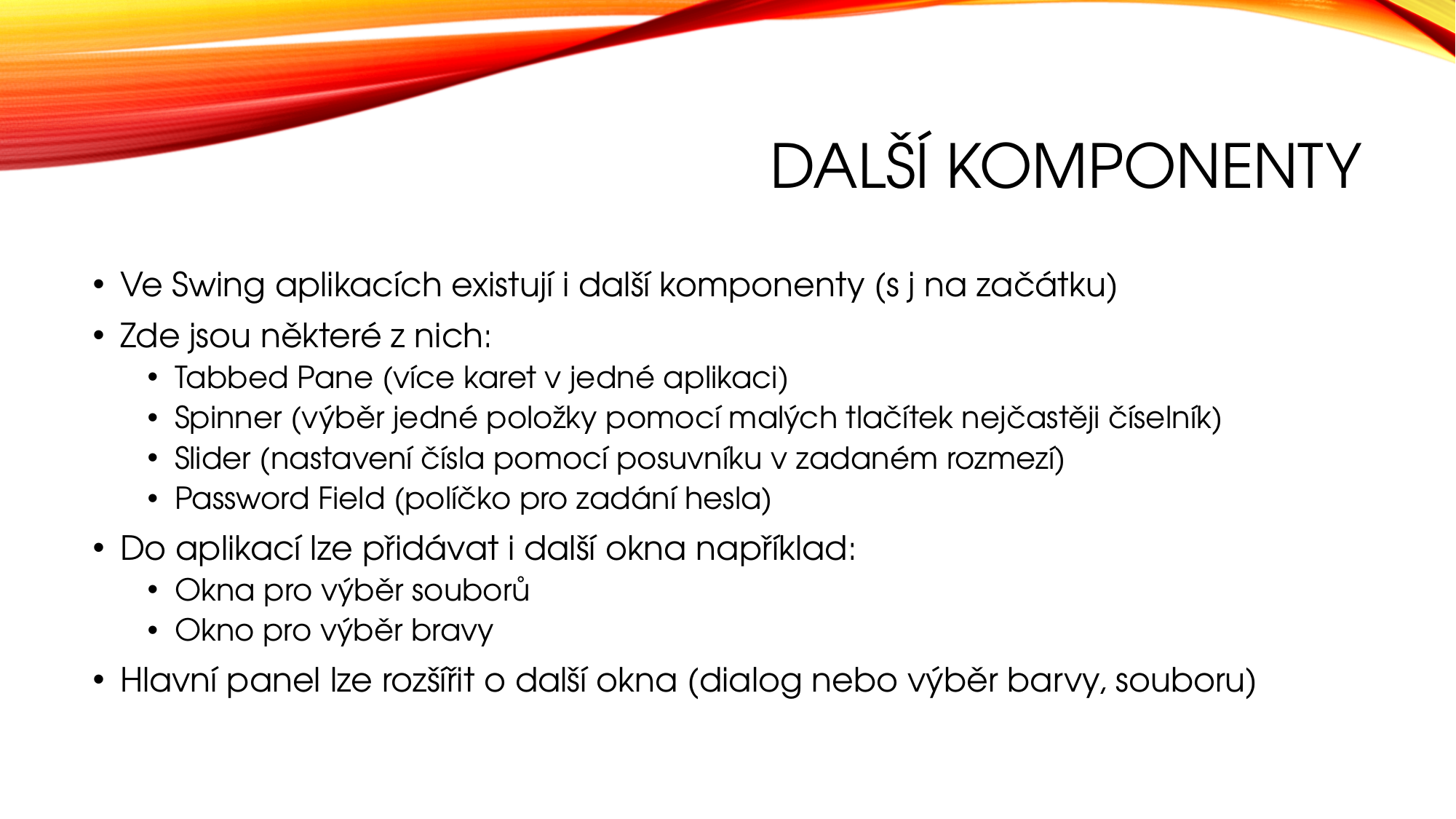

# Další komponenty
Ve Swing aplikacích existují i další komponenty (s j na začátku)
Zde jsou některé z nich:
Tabbed Pane (více karet v jedné aplikaci)
Spinner (výběr jedné položky pomocí malých tlačítek nejčastěji číselník)
Slider (nastavení čísla pomocí posuvníku v zadaném rozmezí)
Password Field (políčko pro zadání hesla)
Do aplikací lze přidávat i další okna například:
Okna pro výběr souborů
Okno pro výběr bravy
Hlavní panel lze rozšířit o další okna (dialog nebo výběr barvy, souboru)